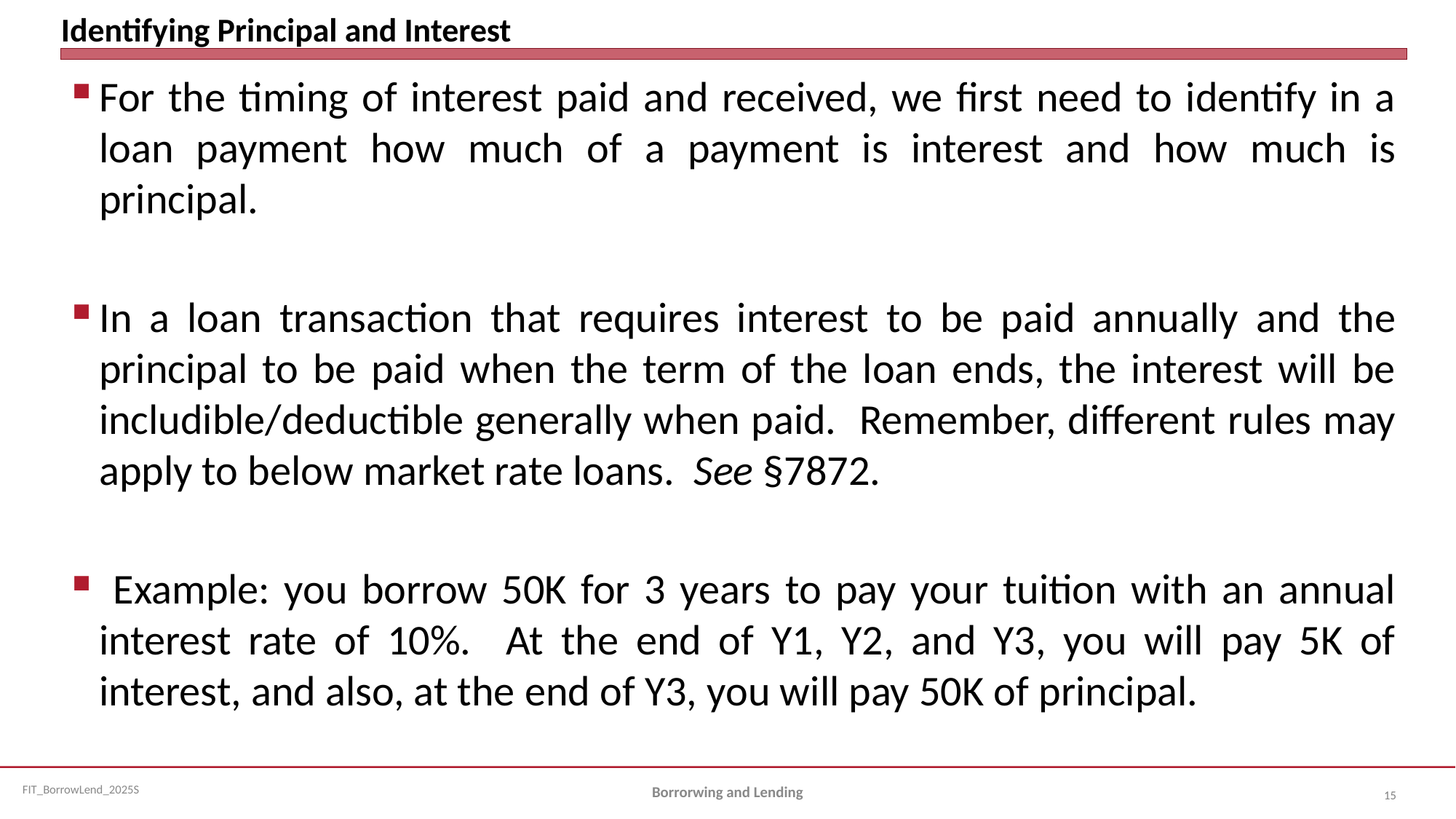

# Identifying Principal and Interest
For the timing of interest paid and received, we first need to identify in a loan payment how much of a payment is interest and how much is principal.

In a loan transaction that requires interest to be paid annually and the principal to be paid when the term of the loan ends, the interest will be includible/deductible generally when paid.  Remember, different rules may apply to below market rate loans.  See §7872.

 Example: you borrow 50K for 3 years to pay your tuition with an annual interest rate of 10%.  At the end of Y1, Y2, and Y3, you will pay 5K of interest, and also, at the end of Y3, you will pay 50K of principal.
Borrorwing and Lending
15